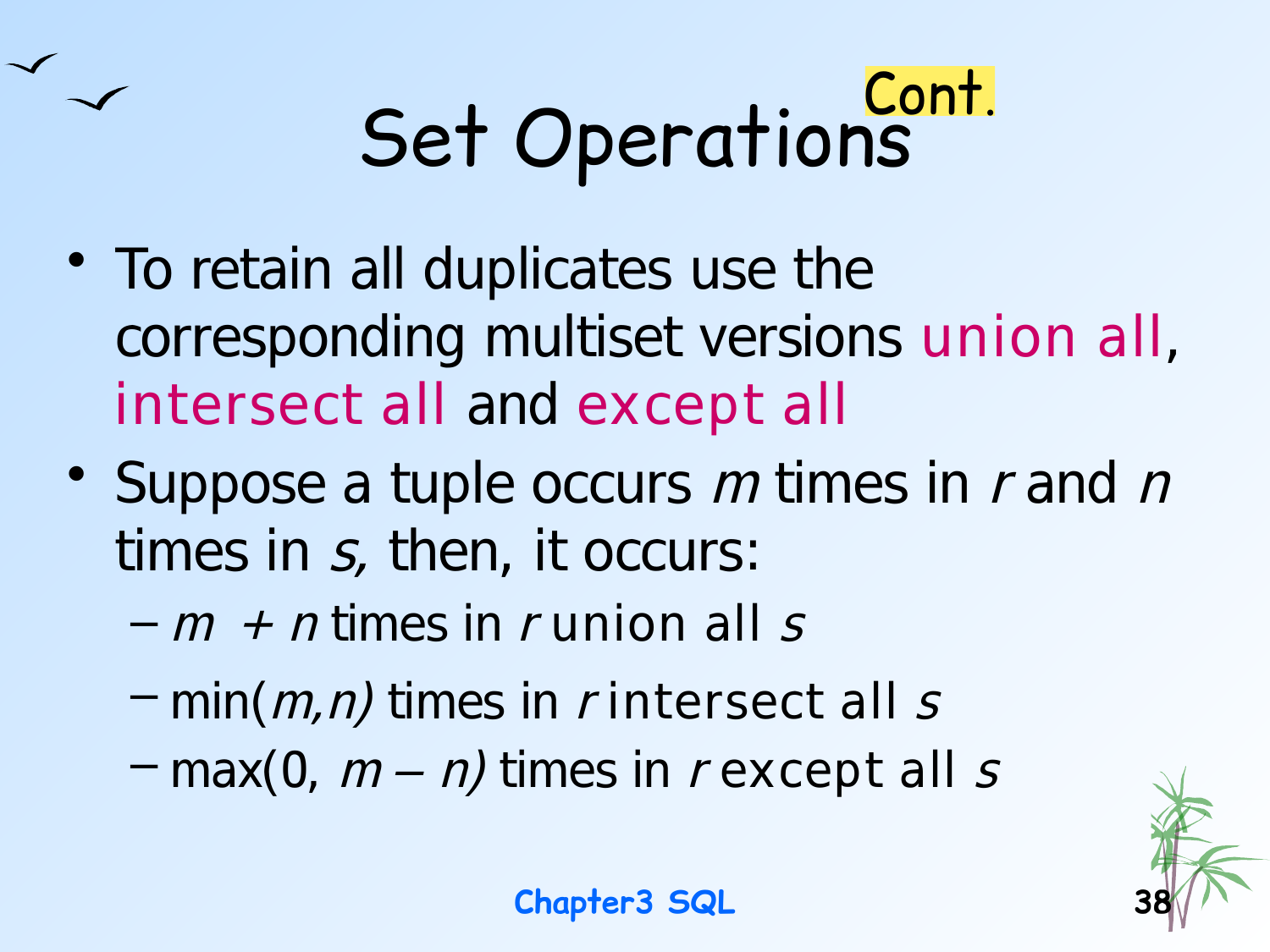

# Set Operations
Cont.
To retain all duplicates use the corresponding multiset versions union all, intersect all and except all
Suppose a tuple occurs m times in r and n times in s, then, it occurs:
m  + n times in r union all s
min(m,n) times in r intersect all s
max(0, m – n) times in r except all s
Chapter3 SQL
38